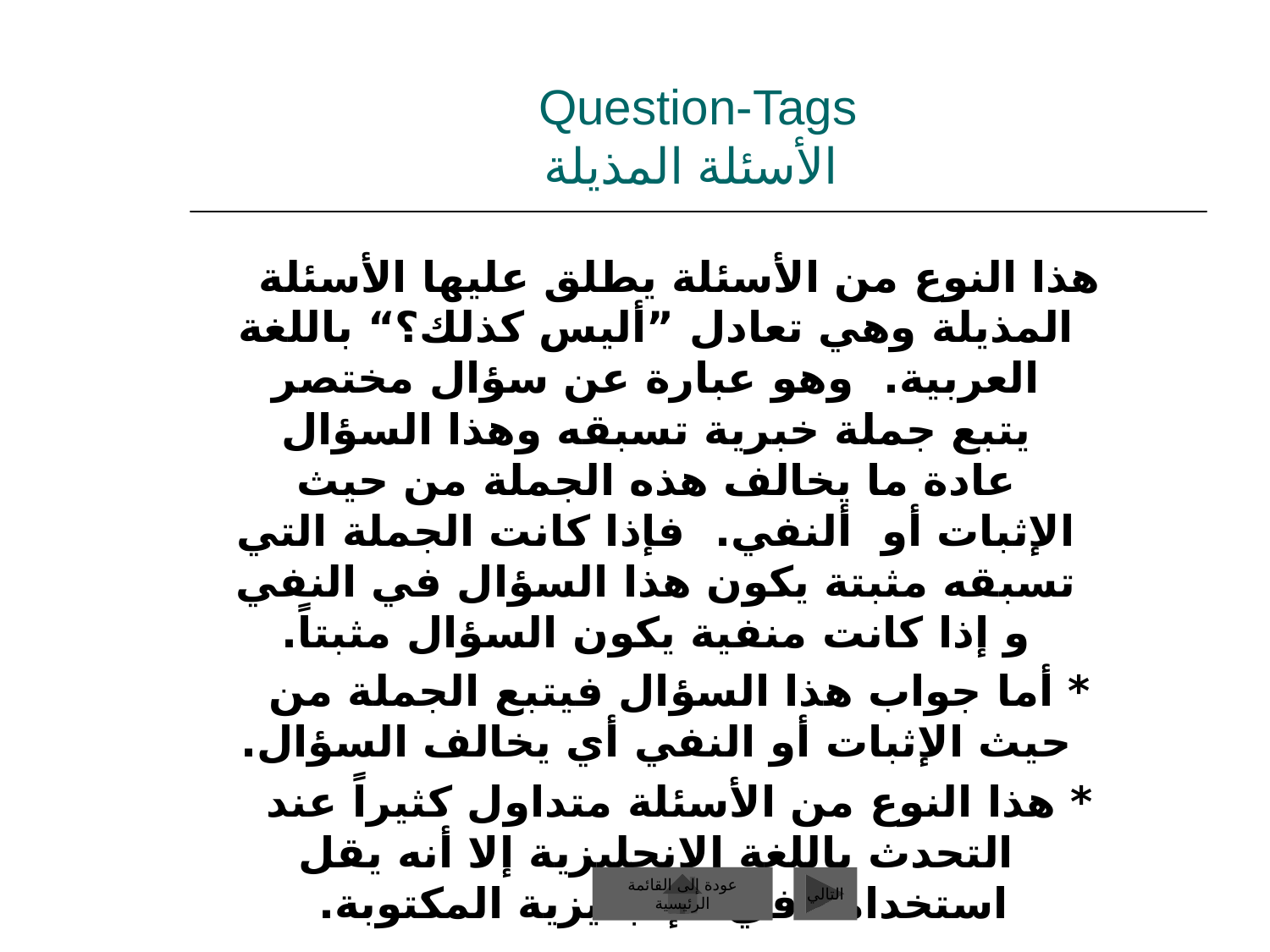

# Question-Tags الأسئلة المذيلة
هذا النوع من الأسئلة يطلق عليها الأسئلة المذيلة وهي تعادل ”أليس كذلك؟“ باللغة العربية.  وهو عبارة عن سؤال مختصر يتبع جملة خبرية تسبقه وهذا السؤال عادة ما يخالف هذه الجملة من حيث الإثبات أو  ألنفي.  فإذا كانت الجملة التي تسبقه مثبتة يكون هذا السؤال في النفي و إذا كانت منفية يكون السؤال مثبتاً.
* أما جواب هذا السؤال فيتبع الجملة من حيث الإثبات أو النفي أي يخالف السؤال.
* هذا النوع من الأسئلة متداول كثيراً عند التحدث باللغة الإنجليزية إلا أنه يقل استخدامه في الإنجليزية المكتوبة.

عودة إلى القائمة الرئيسية
عودة إلى القائمة الرئيسية
التالي